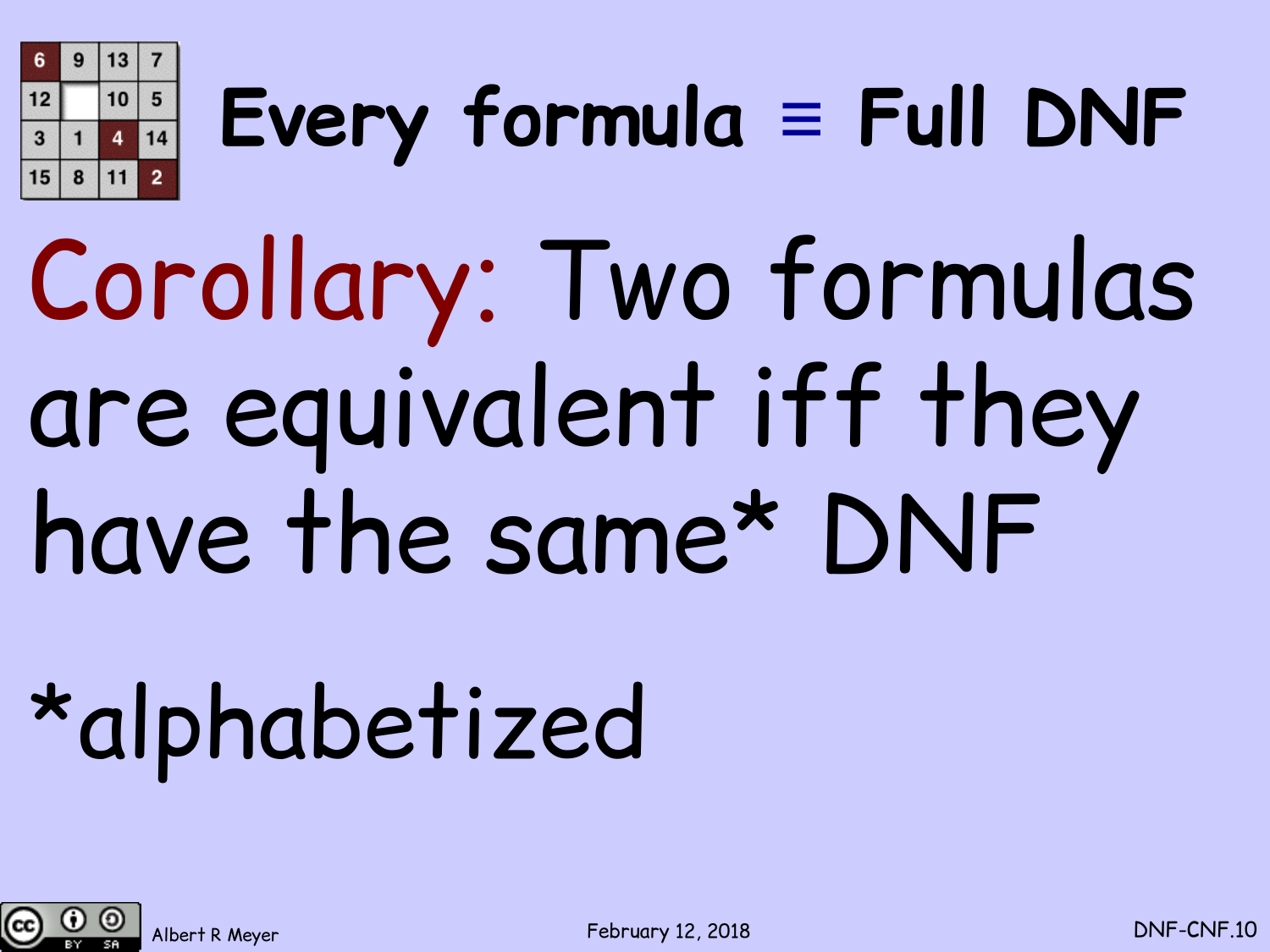

# Every formula ≡ Full DNF
Corollary: Two formulas
are equivalent iff they
have the same* DNF

*alphabetized
DNF-CNF.10